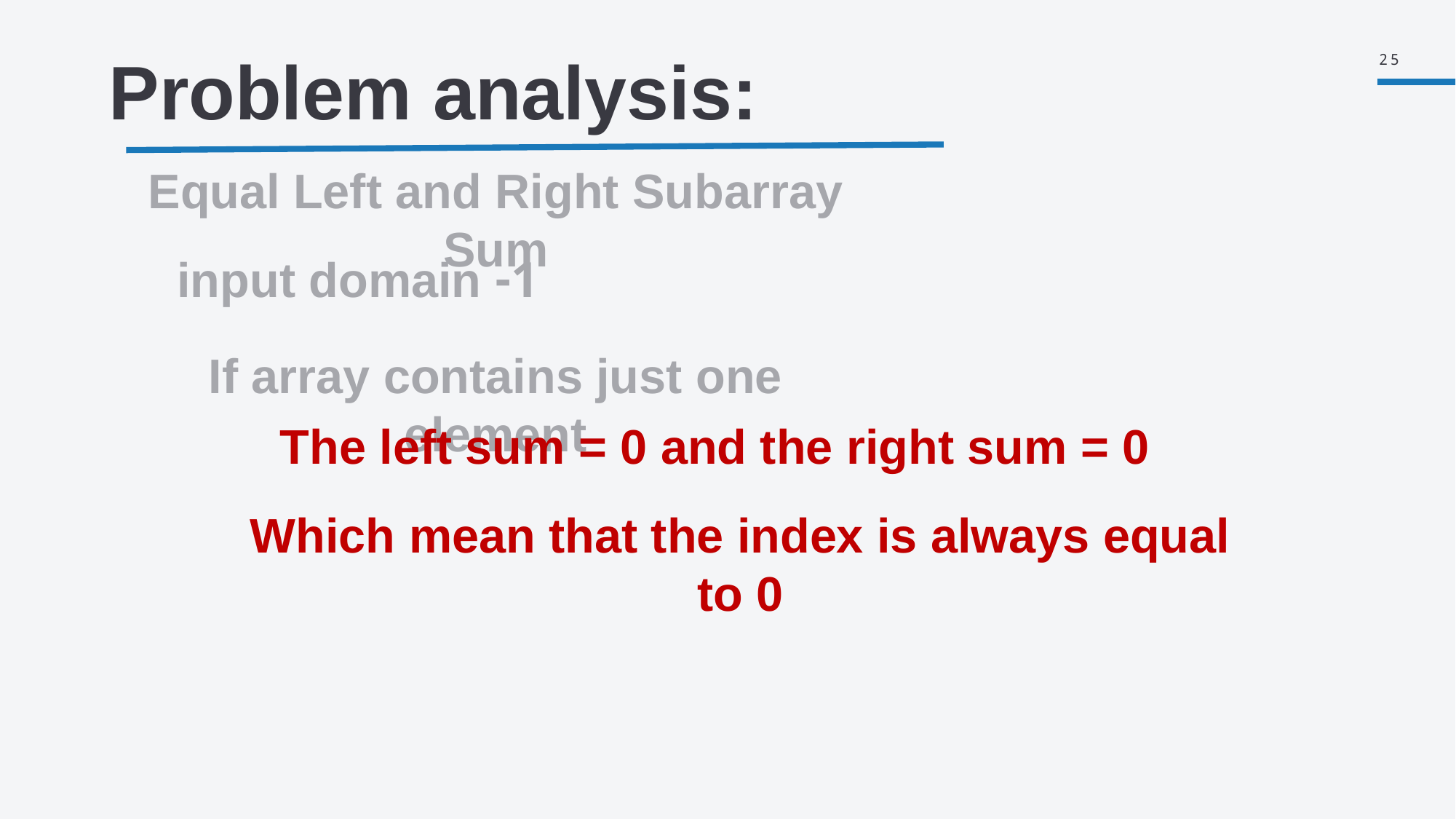

25
Problem analysis:

Equal Left and Right Subarray Sum
1- input domain
If array contains just one element
The left sum = 0 and the right sum = 0
Which mean that the index is always equal to 0